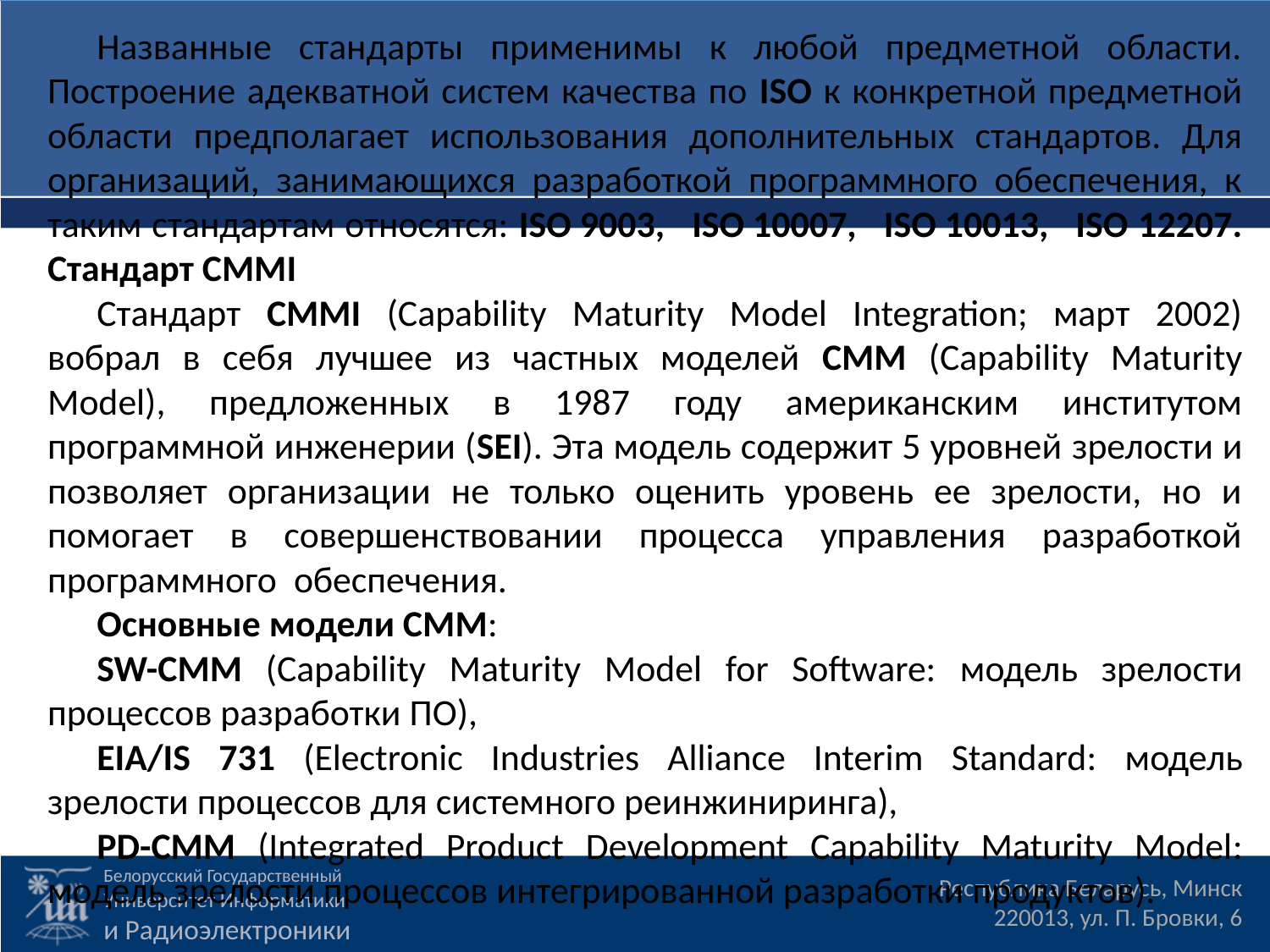

Названные стандарты применимы к любой предметной области. Построение адекватной систем качества по ISO к конкретной предметной области предполагает использования дополнительных стандартов. Для организаций, занимающихся разработкой программного обеспечения, к таким стандартам относятся: ISO 9003,   ISO 10007,   ISO 10013,   ISO 12207. Стандарт CMMI
Стандарт CMMI (Capability Maturity Model Integration; март 2002) вобрал в себя лучшее из частных моделей CMM (Capability Maturity Model), предложенных в 1987 году американским институтом программной инженерии (SEI). Эта модель содержит 5 уровней зрелости и позволяет организации не только оценить уровень ее зрелости, но и помогает в совершенствовании процесса управления разработкой программного  обеспечения.
Основные модели СММ:
SW-CMM (Capability Maturity Model for Software: модель зрелости процессов разработки ПО),
EIA/IS 731 (Electronic Industries Alliance Interim Standard: модель зрелости процессов для системного реинжиниринга),
PD-CMM (Integrated Product Development Capability Maturity Model: модель зрелости процессов интегрированной разработки продуктов).